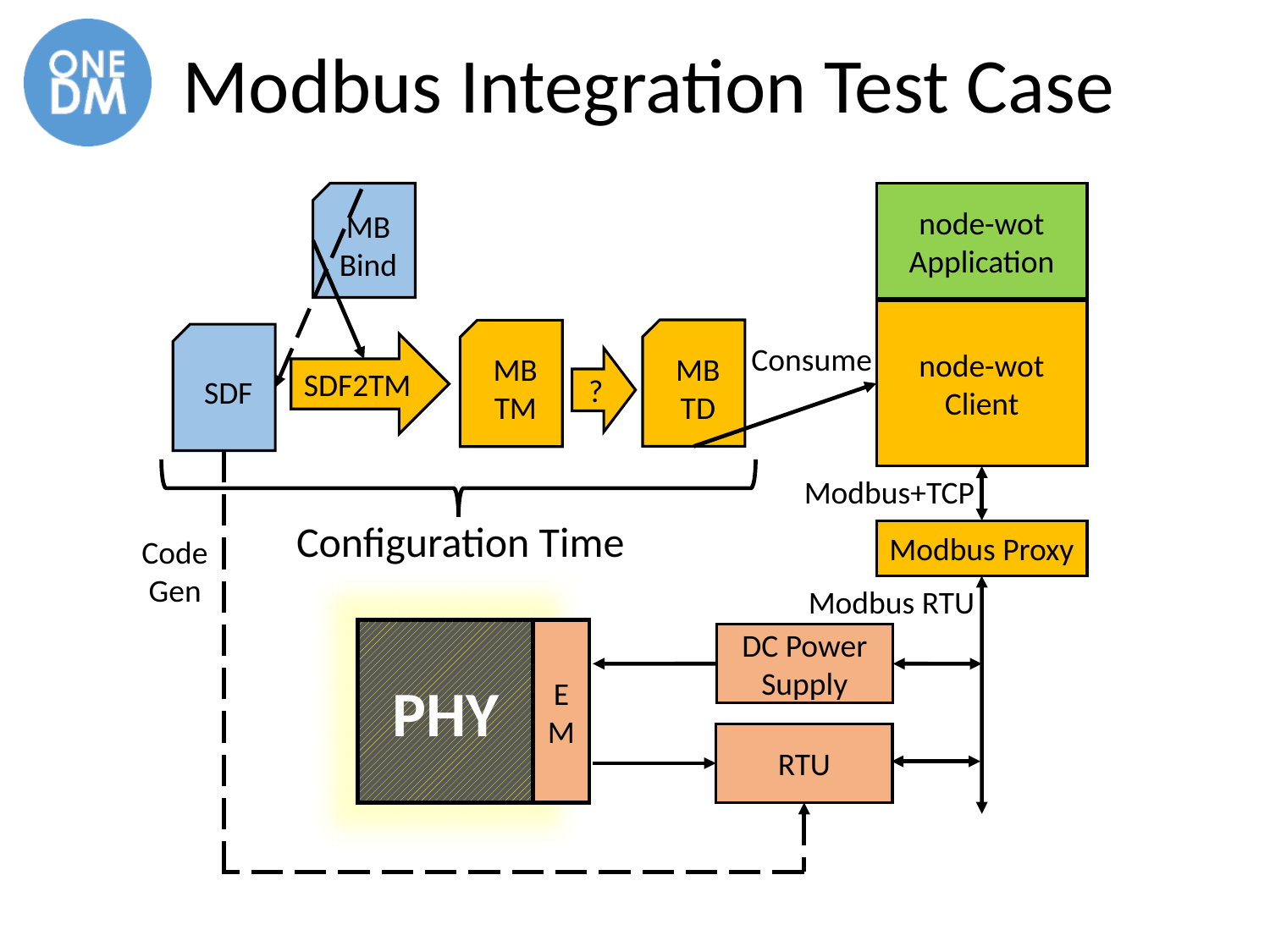

# Modbus Integration Test Case
MB Bind
node-wot Application

node-wot Client
MB TD
MB TM
SDF
Consume
SDF2TM
?
Modbus+TCP
Configuration Time
Modbus Proxy
Code Gen
Modbus RTU
EM
PHY
DC Power Supply
RTU